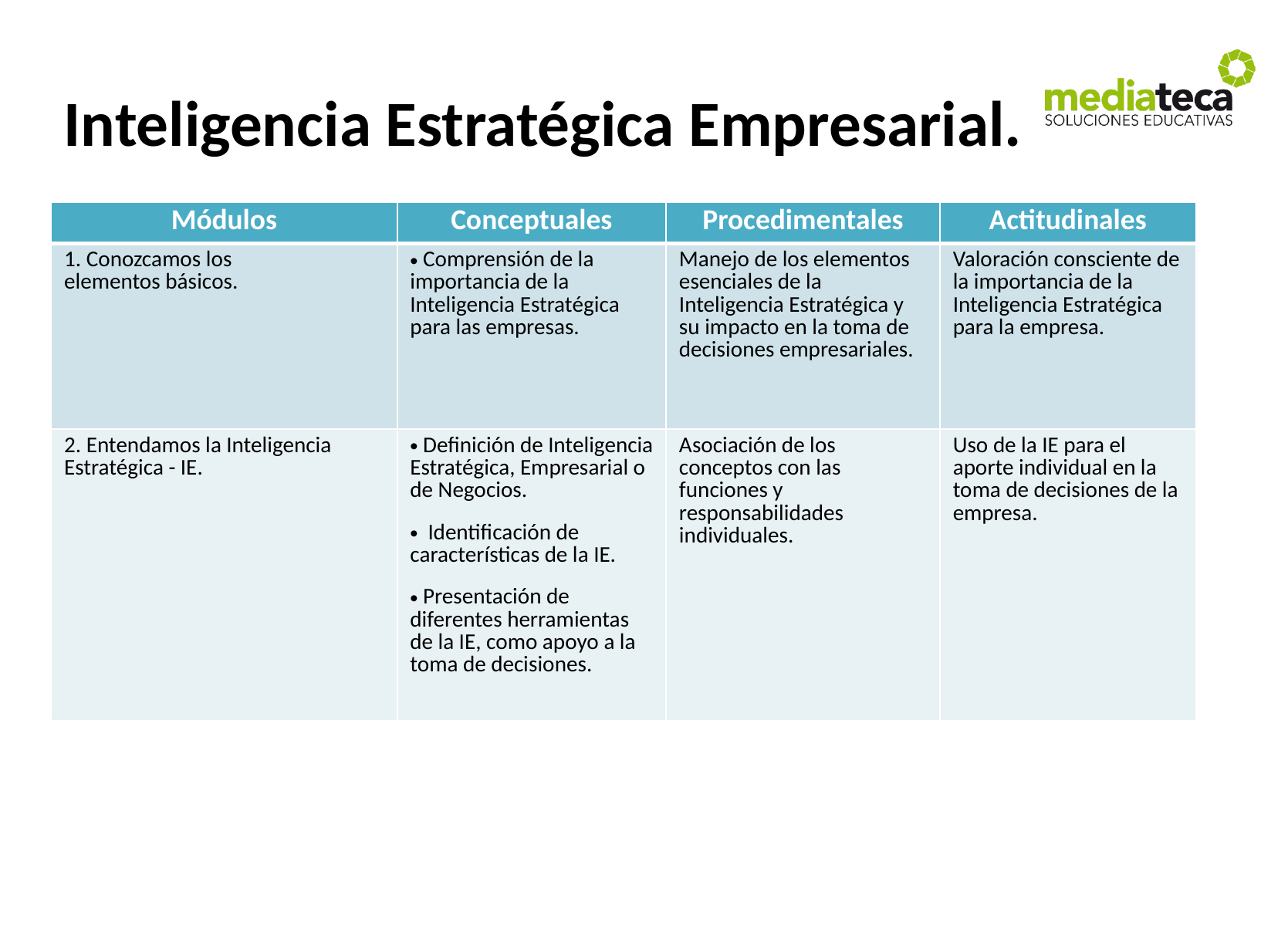

# Inteligencia Estratégica Empresarial.
| Módulos | Conceptuales | Procedimentales | Actitudinales |
| --- | --- | --- | --- |
| 1. Conozcamos los elementos básicos. | Comprensión de la importancia de la Inteligencia Estratégica para las empresas. | Manejo de los elementos esenciales de la Inteligencia Estratégica y su impacto en la toma de decisiones empresariales. | Valoración consciente de la importancia de la Inteligencia Estratégica para la empresa. |
| 2. Entendamos la Inteligencia Estratégica - IE. | Definición de Inteligencia Estratégica, Empresarial o de Negocios. Identificación de características de la IE. Presentación de diferentes herramientas de la IE, como apoyo a la toma de decisiones. | Asociación de los conceptos con las funciones y responsabilidades individuales. | Uso de la IE para el aporte individual en la toma de decisiones de la empresa. |